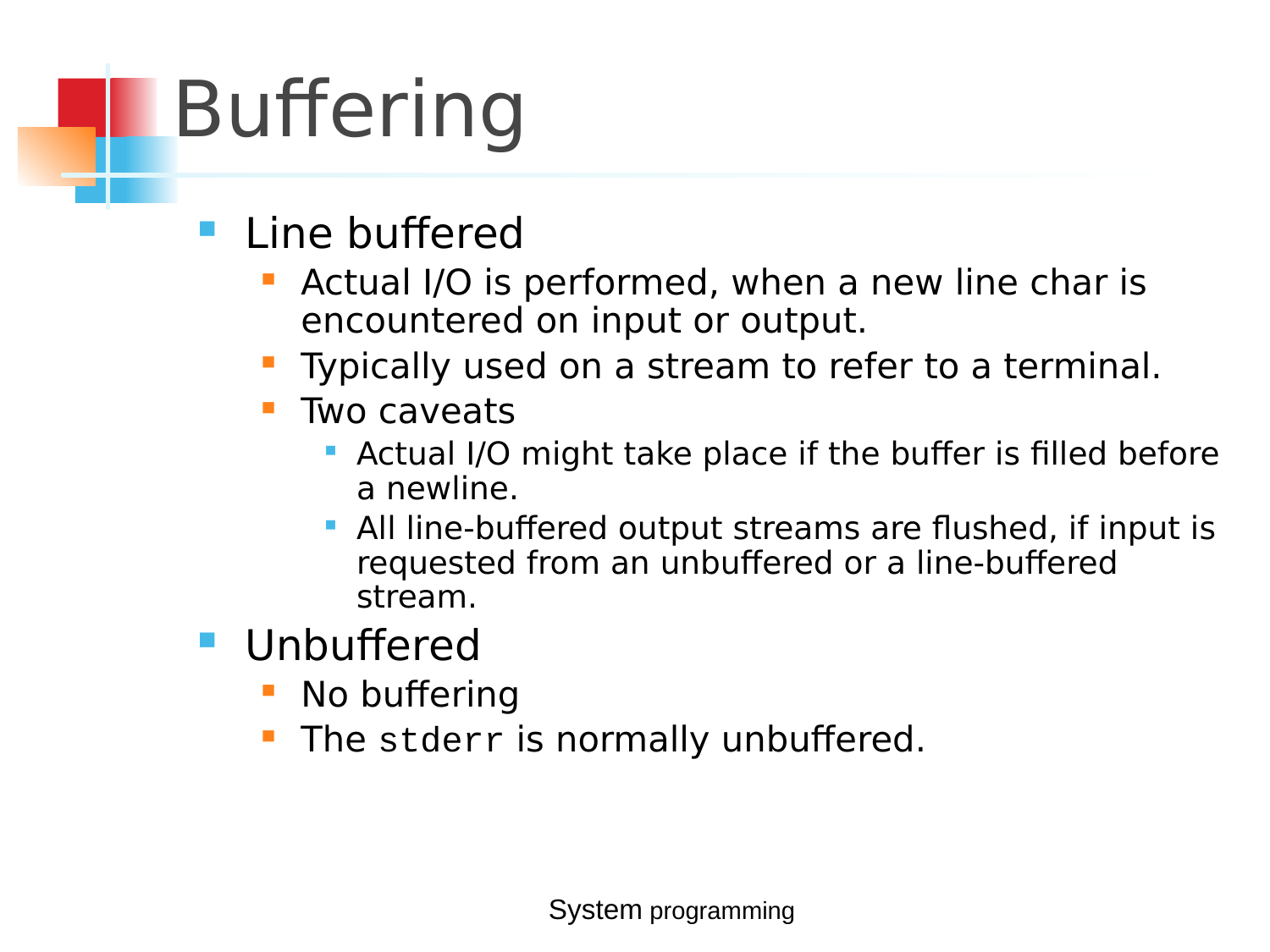

Buffering
Line buffered
Actual I/O is performed, when a new line char is encountered on input or output.
Typically used on a stream to refer to a terminal.
Two caveats
Actual I/O might take place if the buffer is filled before a newline.
All line-buffered output streams are flushed, if input is requested from an unbuffered or a line-buffered stream.
Unbuffered
No buffering
The stderr is normally unbuffered.